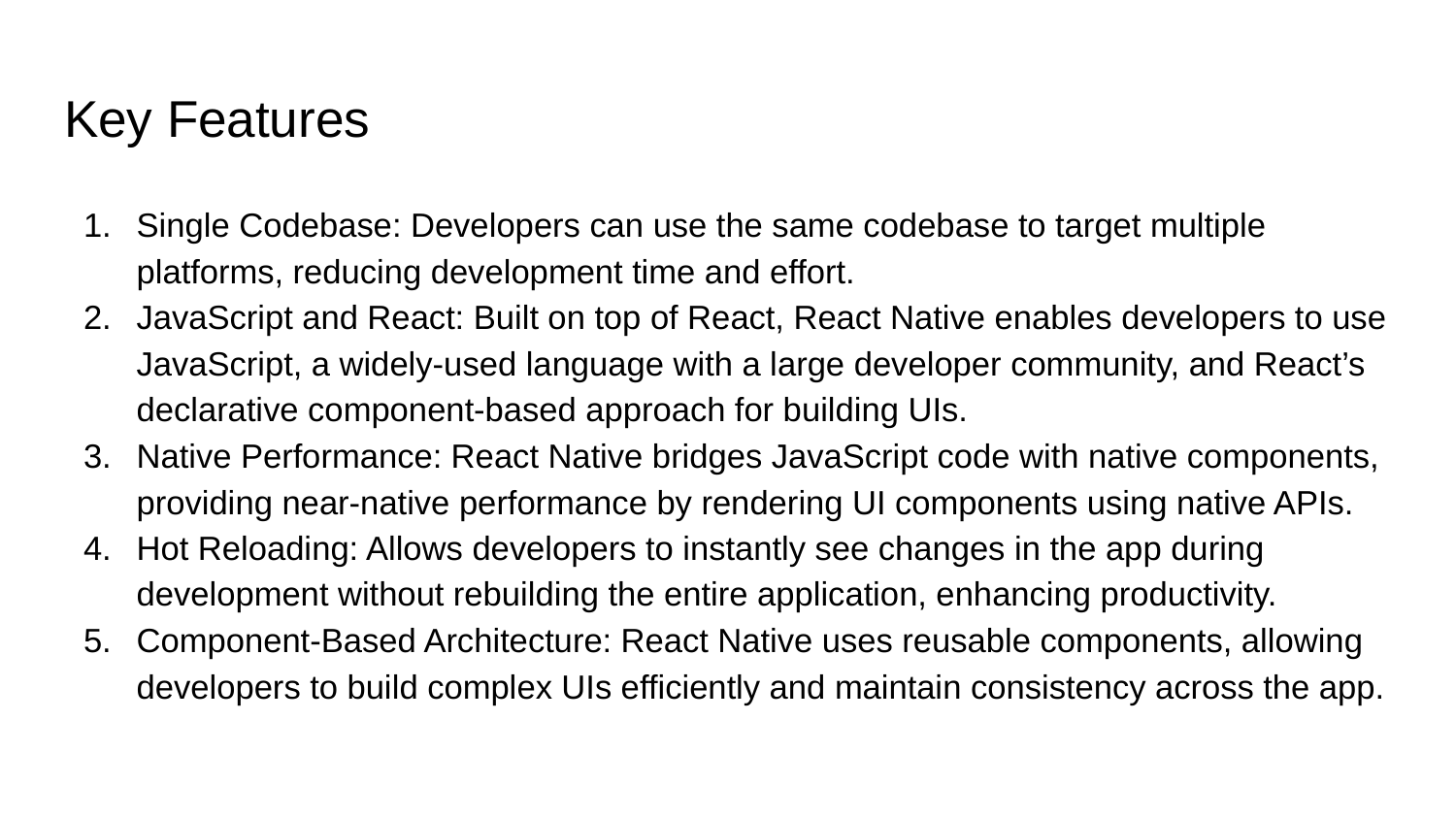

# Key Features
Single Codebase: Developers can use the same codebase to target multiple platforms, reducing development time and effort.
JavaScript and React: Built on top of React, React Native enables developers to use JavaScript, a widely-used language with a large developer community, and React’s declarative component-based approach for building UIs.
Native Performance: React Native bridges JavaScript code with native components, providing near-native performance by rendering UI components using native APIs.
Hot Reloading: Allows developers to instantly see changes in the app during development without rebuilding the entire application, enhancing productivity.
Component-Based Architecture: React Native uses reusable components, allowing developers to build complex UIs efficiently and maintain consistency across the app.